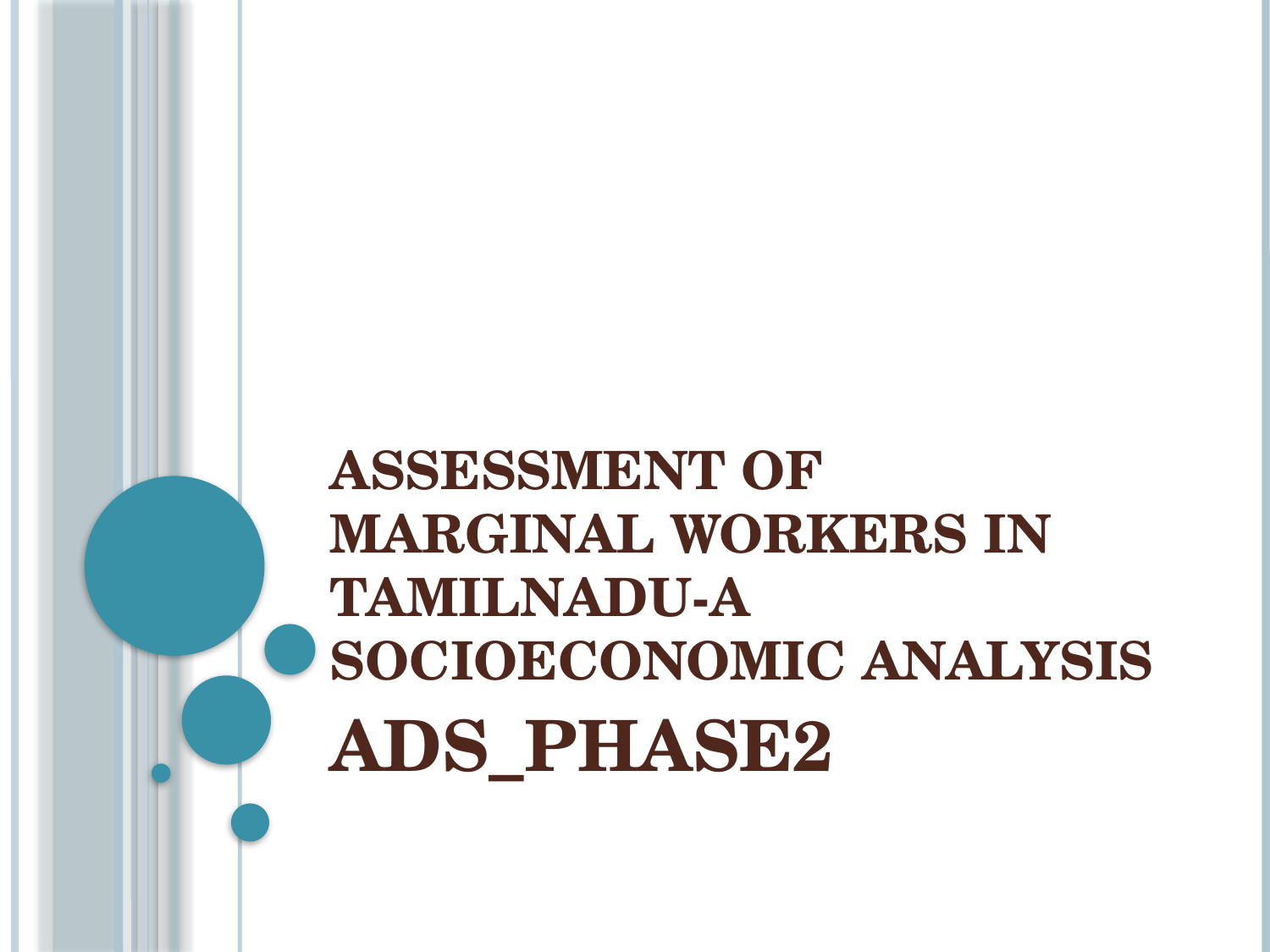

# Assessment of marginal workers in tamilnadu-a socioeconomic analysis
ADS_PHASE2